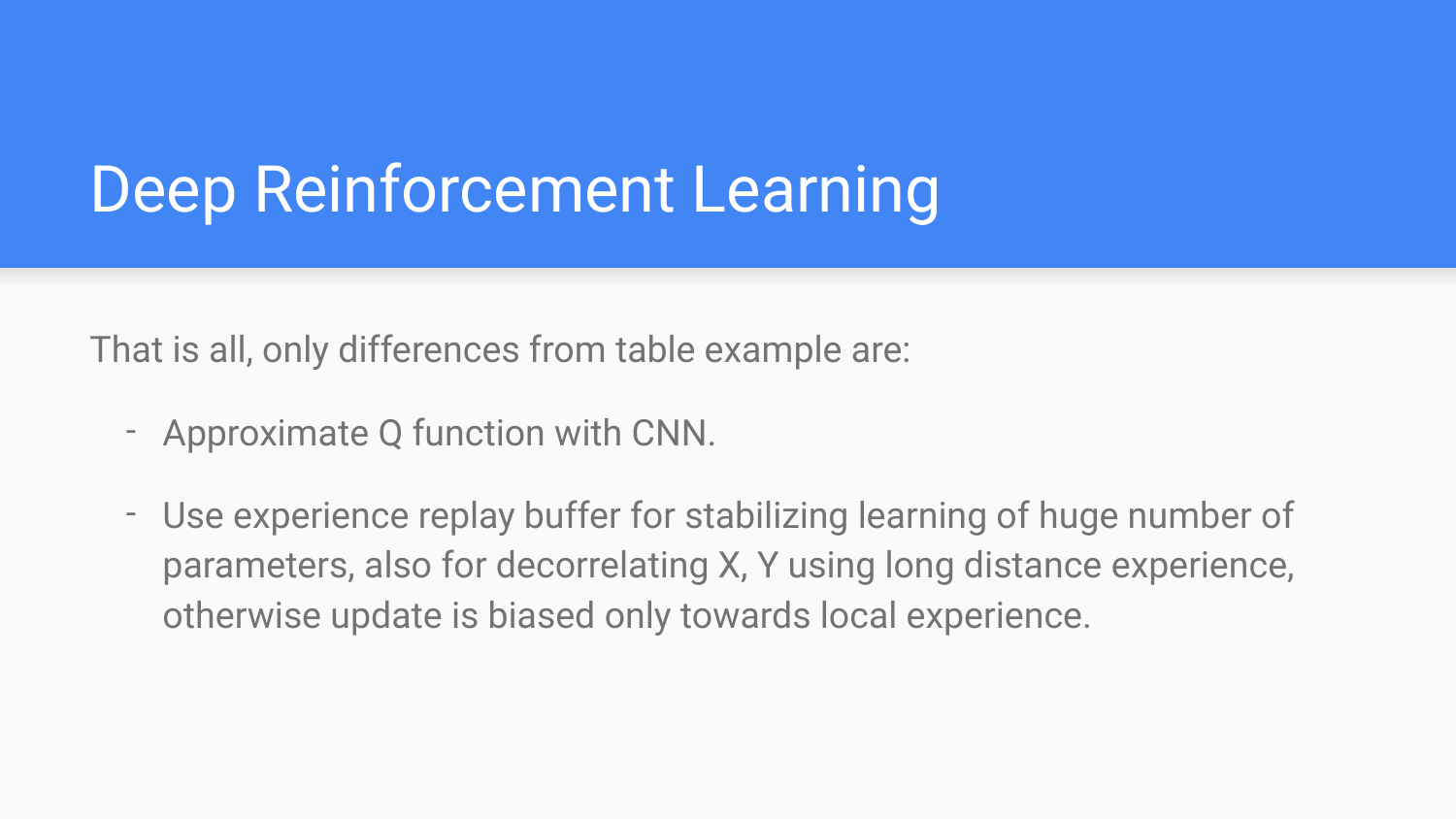

# Deep Reinforcement Learning
That is all, only differences from table example are:
Approximate Q function with CNN.
Use experience replay buffer for stabilizing learning of huge number of parameters, also for decorrelating X, Y using long distance experience, otherwise update is biased only towards local experience.